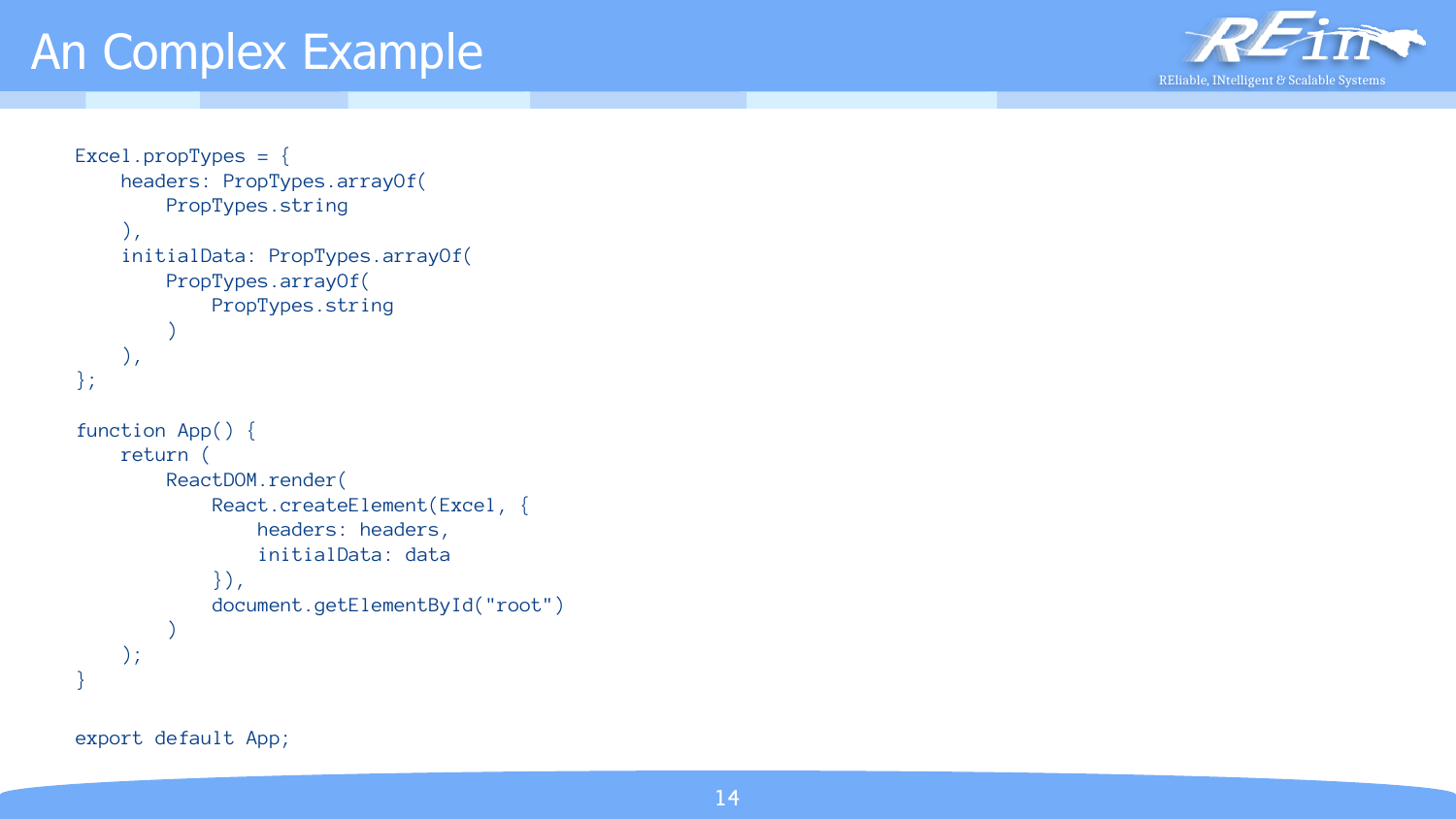

# An Complex Example
Excel.propTypes = {
    headers: PropTypes.arrayOf(
        PropTypes.string
    ),
    initialData: PropTypes.arrayOf(
        PropTypes.arrayOf(
            PropTypes.string
        )
    ),
};
function App() {
    return (
        ReactDOM.render(
            React.createElement(Excel, {
                headers: headers,
                initialData: data
            }),
            document.getElementById("root")
        )
    );
}

export default App;
14